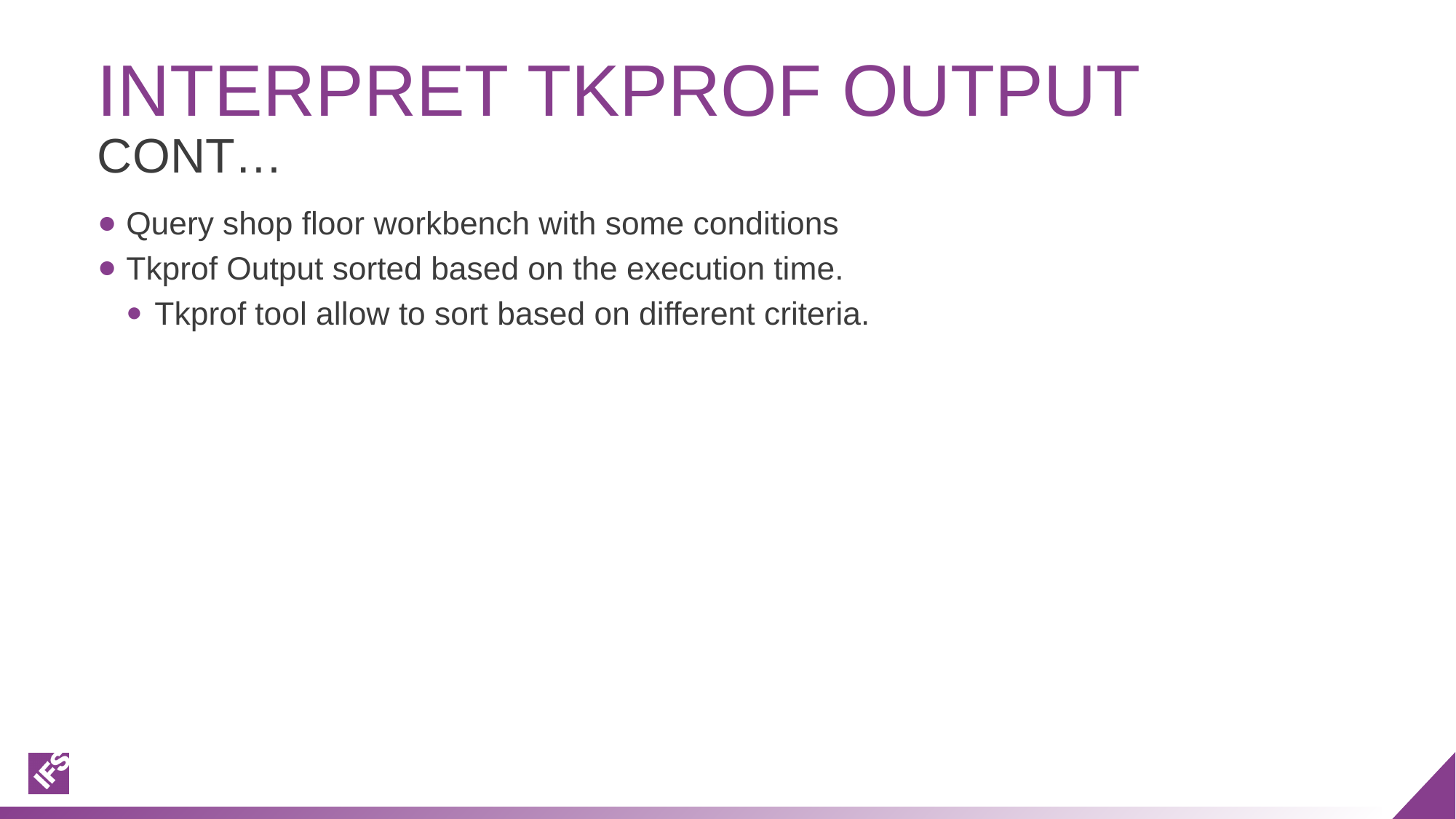

# Interpret tkprof output
Cont…
Query shop floor workbench with some conditions
Tkprof Output sorted based on the execution time.
Tkprof tool allow to sort based on different criteria.